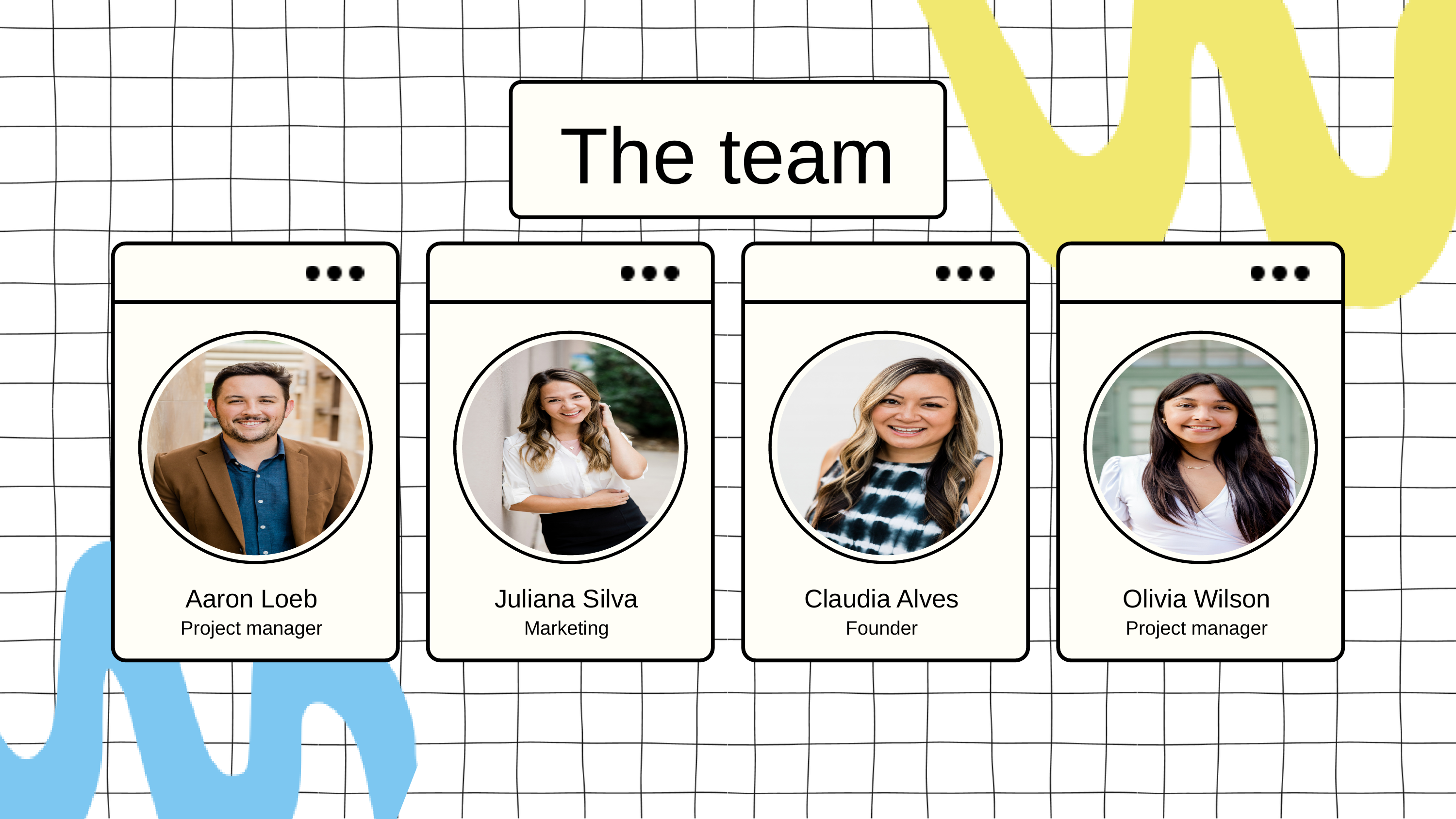

The team

Aaron Loeb
Juliana Silva
Claudia Alves
Olivia Wilson
Project manager
Marketing
Founder
Project manager